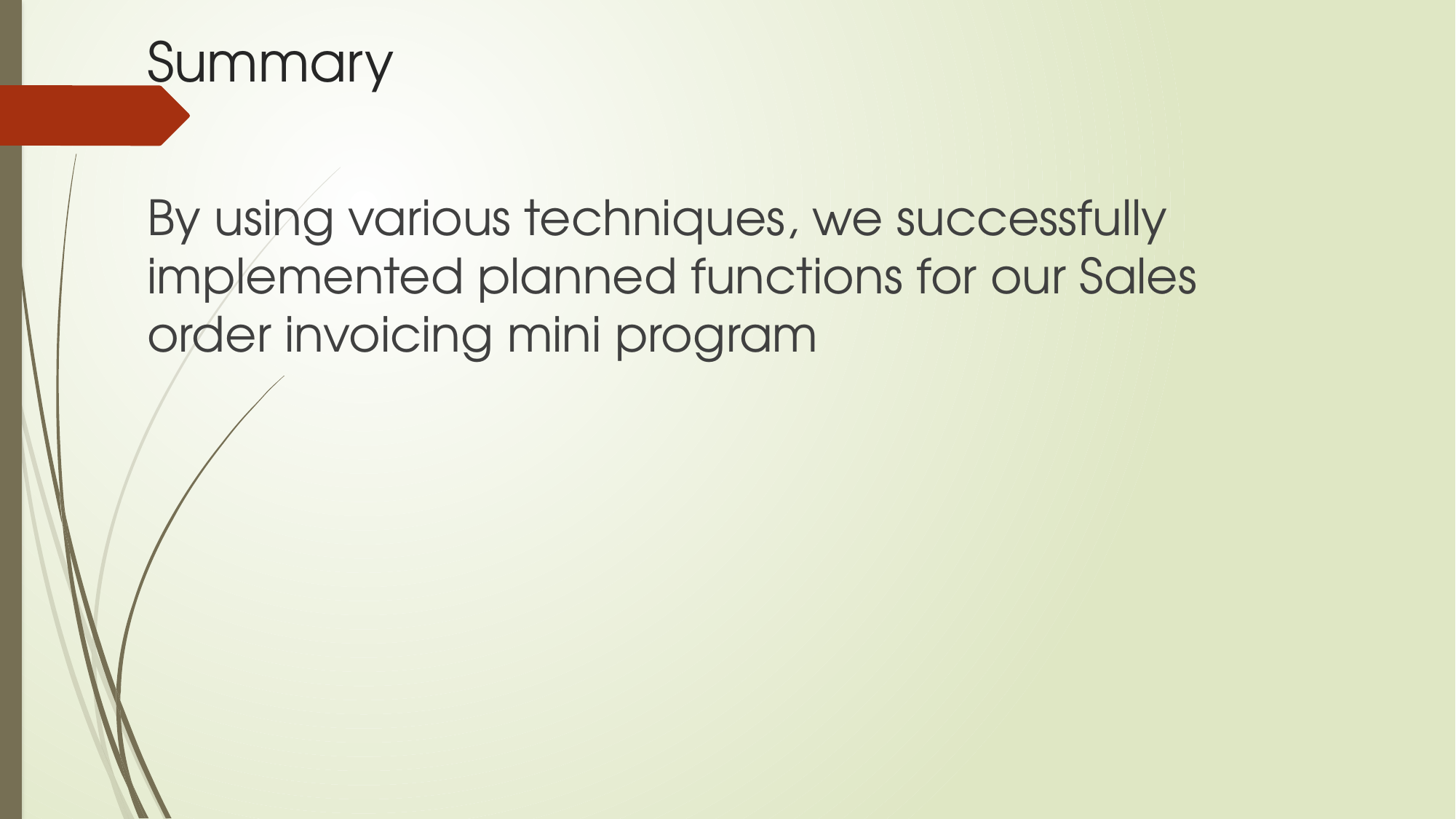

# Summary
By using various techniques, we successfully implemented planned functions for our Sales order invoicing mini program